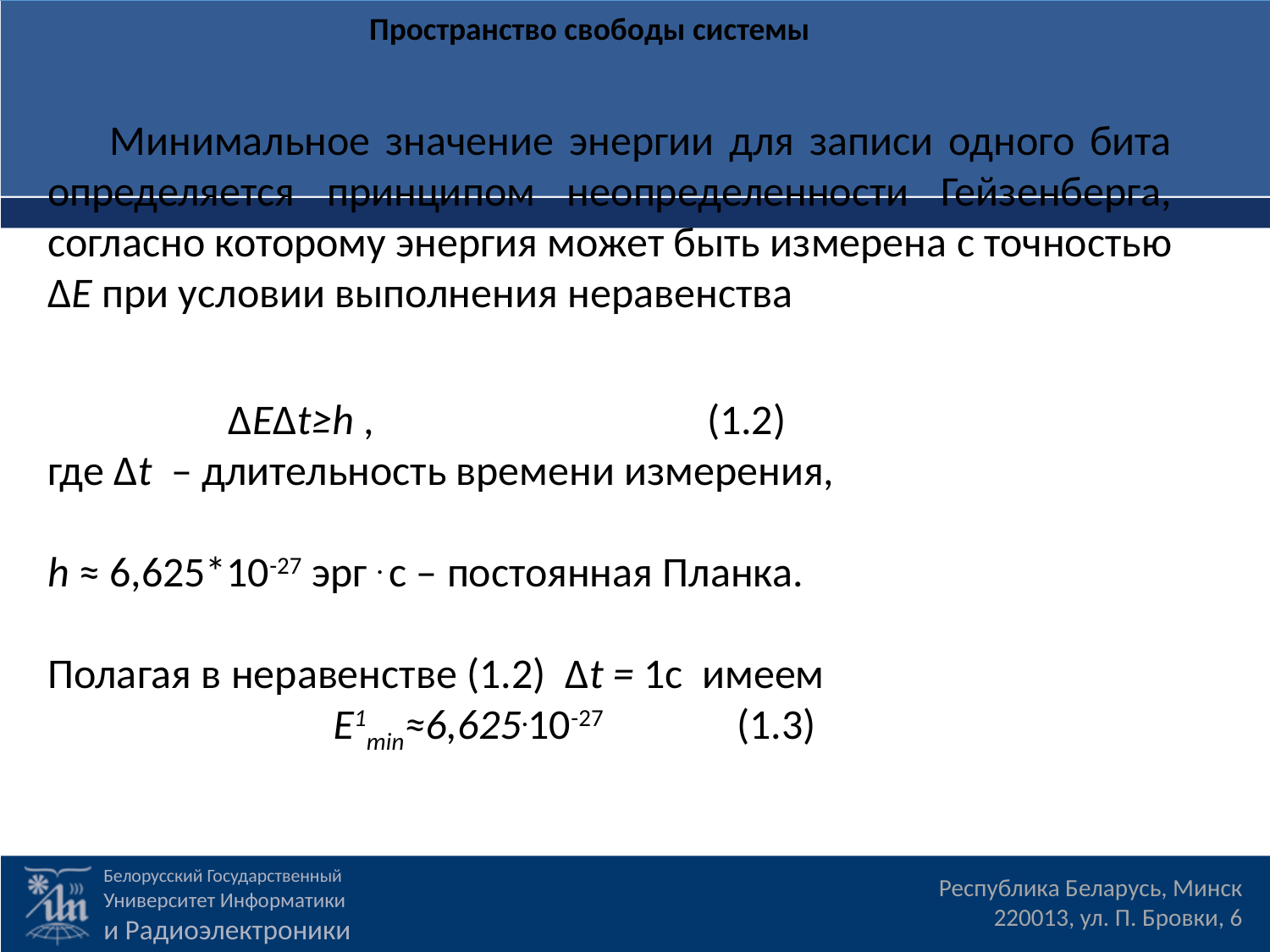

Пространство свободы системы
Минимальное значение энергии для записи одного бита определяется принципом неопределенности Гейзенберга, согласно которому энергия может быть измерена с точностью ΔE при условии выполнения неравенства
                   ΔEΔt≥h ,                                   (1.2)
где Δt  – длительность времени измерения,

h ≈ 6,625*10-27 эрг . с – постоянная Планка.

Полагая в неравенстве (1.2)  Δt = 1c  имеем
                              E1min≈6,625.10-27              (1.3)